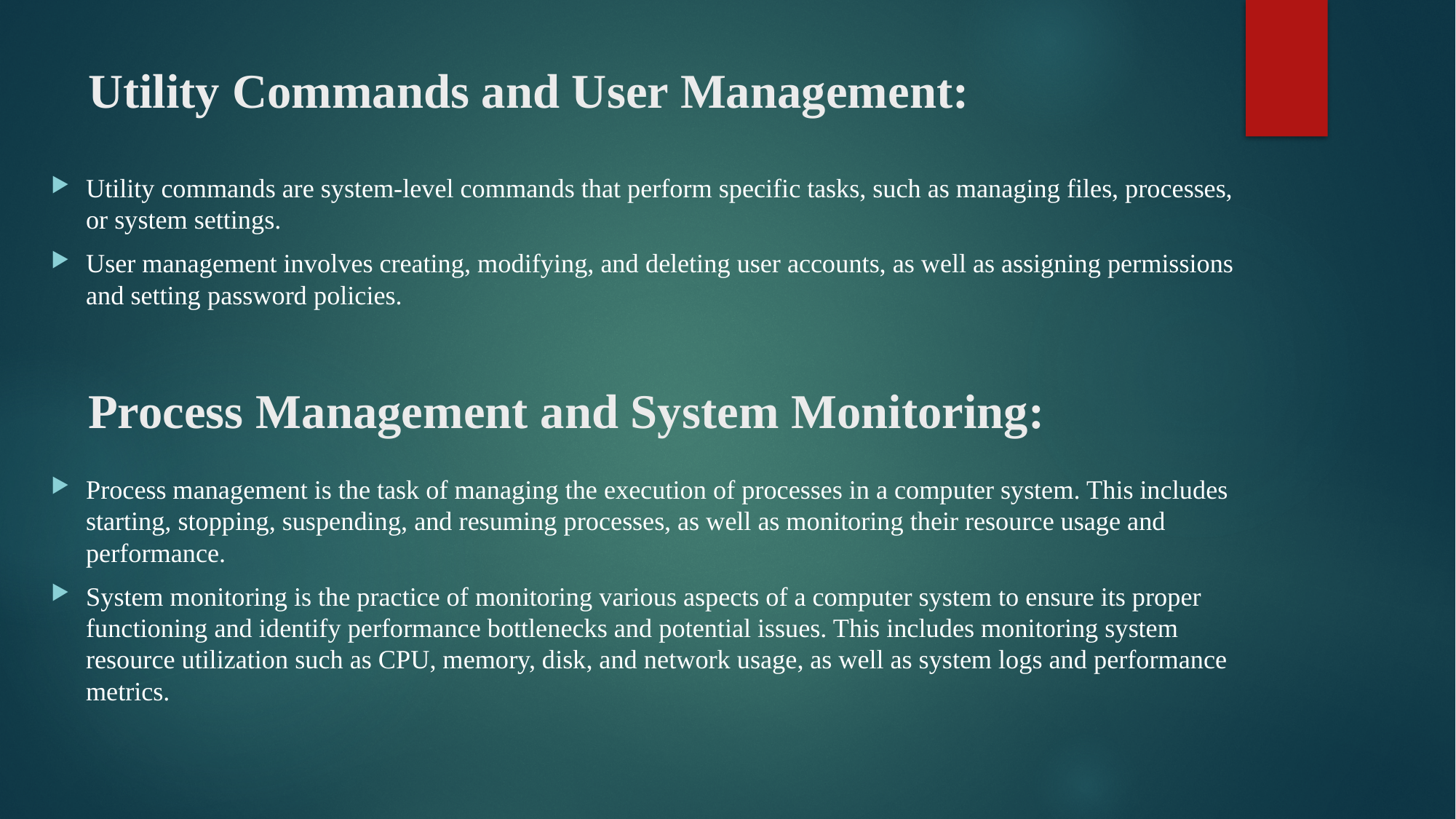

# Utility Commands and User Management: Process Management and System Monitoring:
Utility commands are system-level commands that perform specific tasks, such as managing files, processes, or system settings.
User management involves creating, modifying, and deleting user accounts, as well as assigning permissions and setting password policies.

Process management is the task of managing the execution of processes in a computer system. This includes starting, stopping, suspending, and resuming processes, as well as monitoring their resource usage and performance.
System monitoring is the practice of monitoring various aspects of a computer system to ensure its proper functioning and identify performance bottlenecks and potential issues. This includes monitoring system resource utilization such as CPU, memory, disk, and network usage, as well as system logs and performance metrics.